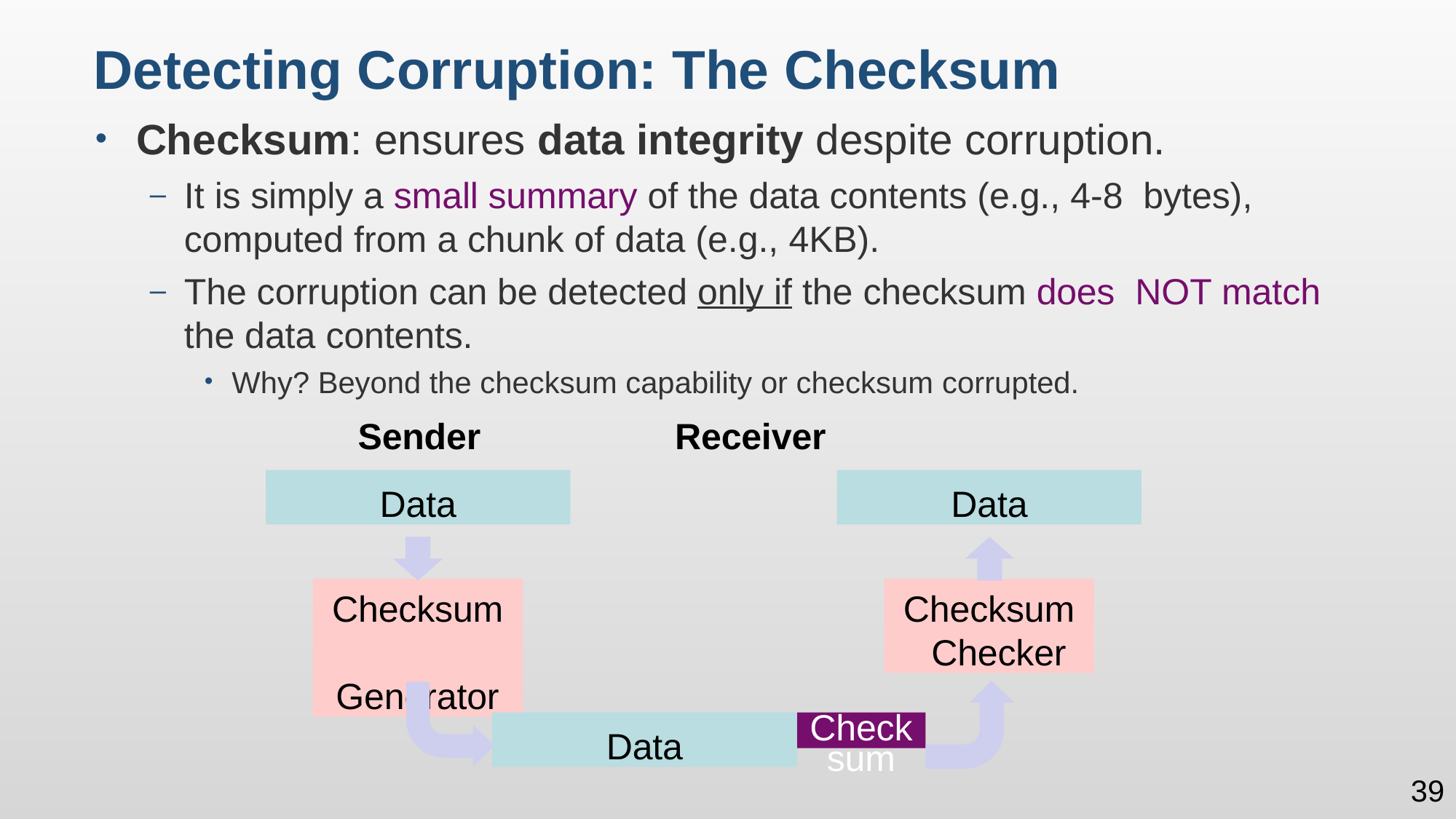

Detecting Corruption: The Checksum
Checksum: ensures data integrity despite corruption.
It is simply a small summary of the data contents (e.g., 4-8  bytes), computed from a chunk of data (e.g., 4KB).
The corruption can be detected only if the checksum does  NOT match the data contents.
Why? Beyond the checksum capability or checksum corrupted.
           Sender	          Receiver

Data
Data

Checksum  Generator
Checksum  Checker

Data
Check
sum
39